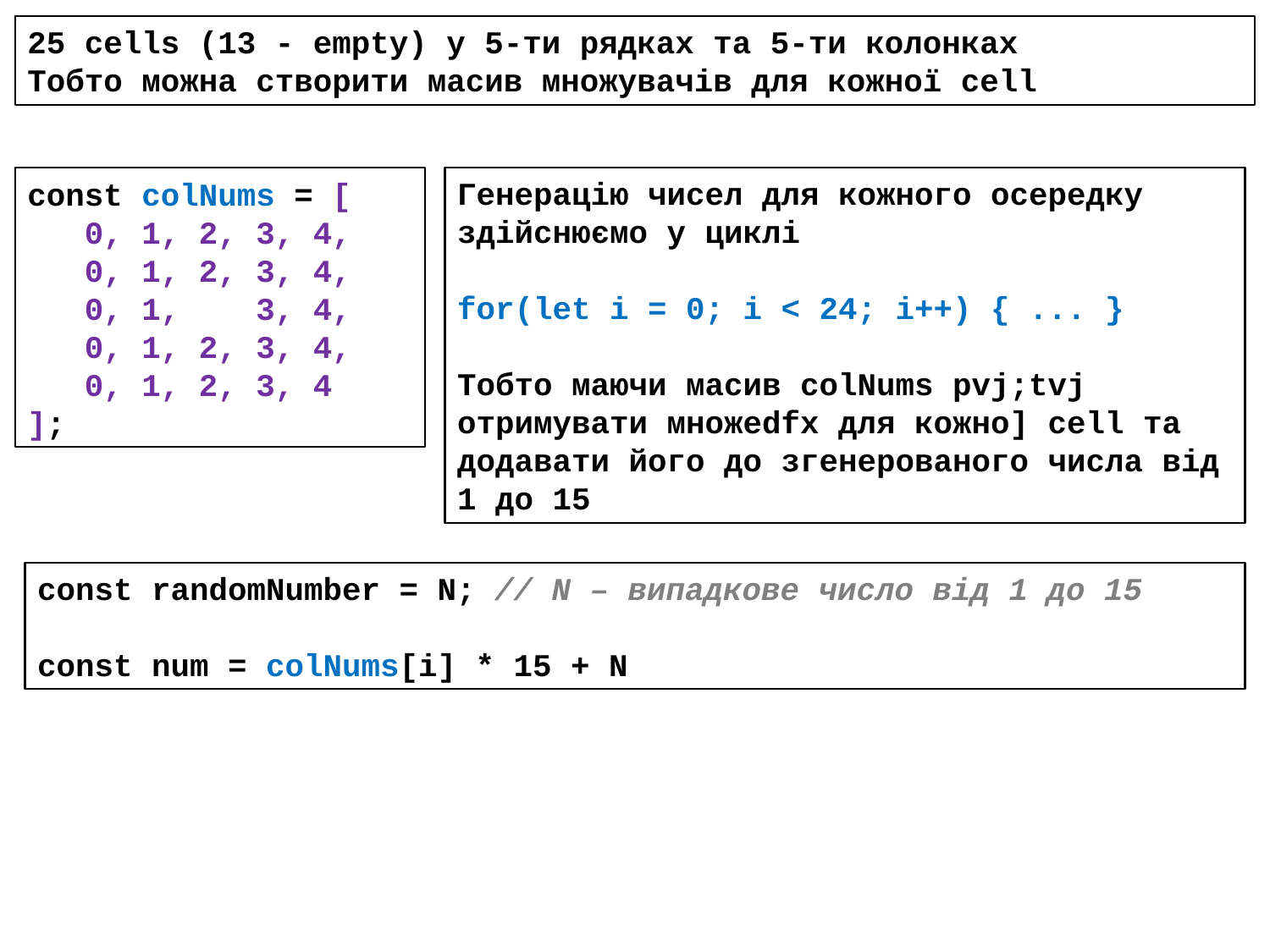

25 cells (13 - empty) у 5-ти рядках та 5-ти колонках
Тобто можна створити масив множувачів для кожної cell
Генерацію чисел для кожного осередку
здійснюємо у циклі

for(let i = 0; i < 24; i++) { ... }

Тобто маючи масив colNums pvj;tvj отримувати множedfx для кожно] cell та додавати його до згенерованого числа від 1 до 15
const colNums = [
   0, 1, 2, 3, 4,
   0, 1, 2, 3, 4,
   0, 1,    3, 4,
   0, 1, 2, 3, 4,
   0, 1, 2, 3, 4
];

const randomNumber = N; // N – випадкове число від 1 до 15

const num = colNums[i] * 15 + N